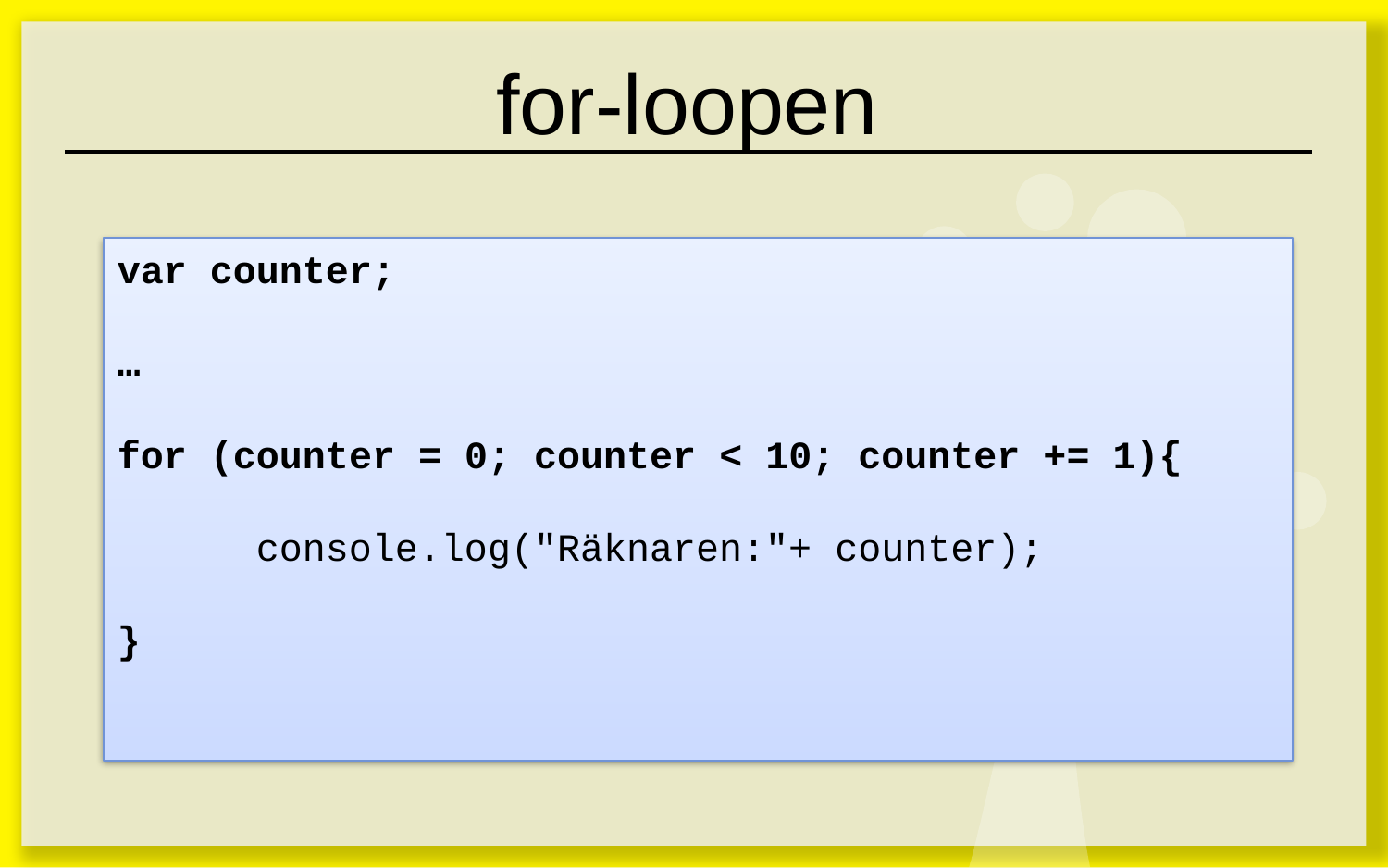

# for-loopen
var counter;

…

for (counter = 0; counter < 10; counter += 1){

	console.log("Räknaren:"+ counter);

}